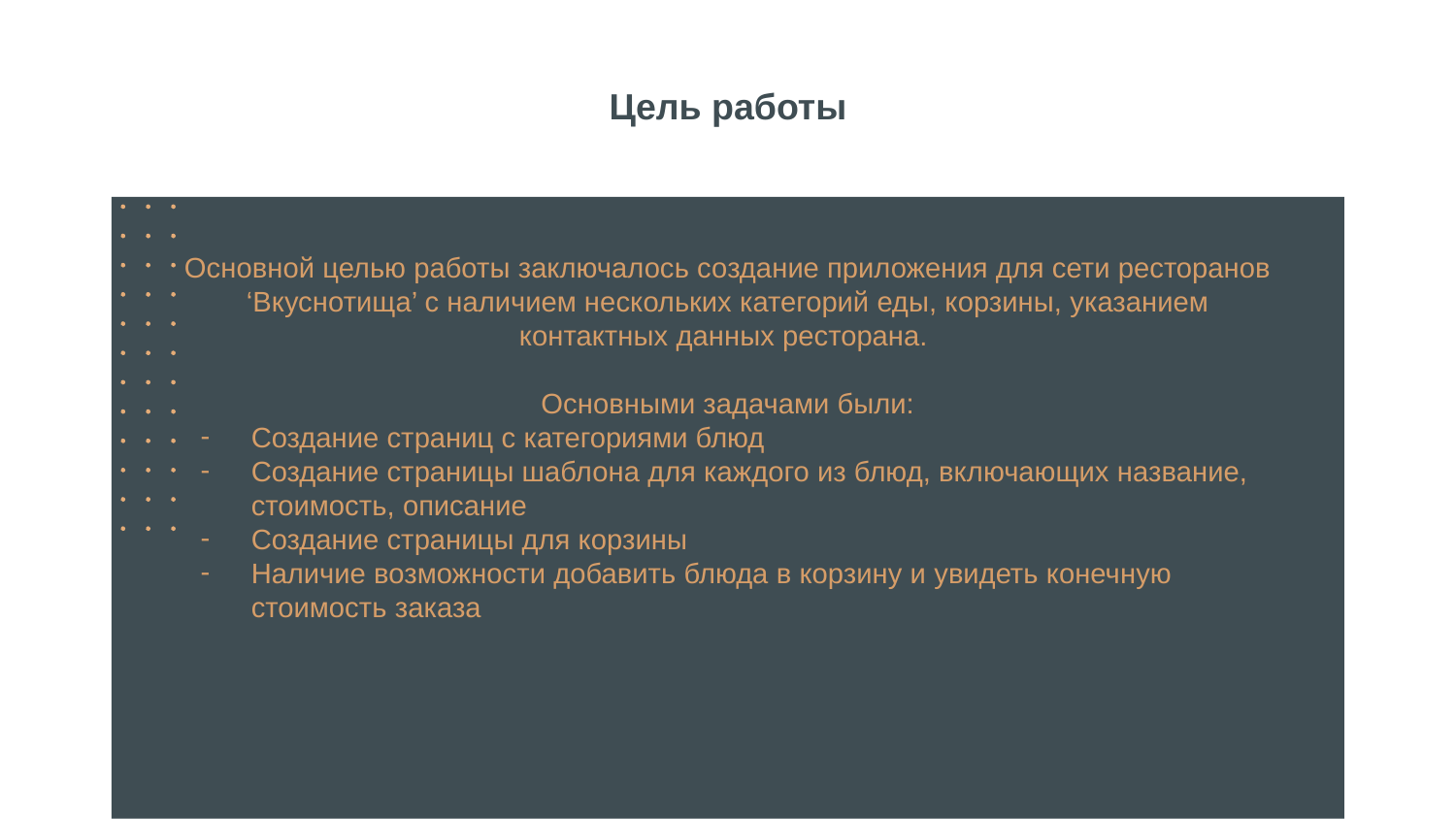

# Цель работы
Основной целью работы заключалось создание приложения для сети ресторанов ‘Вкуснотища’ с наличием нескольких категорий еды, корзины, указанием контактных данных ресторана.

Основными задачами были:
Создание страниц с категориями блюд
Создание страницы шаблона для каждого из блюд, включающих название, стоимость, описание
Создание страницы для корзины
Наличие возможности добавить блюда в корзину и увидеть конечную стоимость заказа